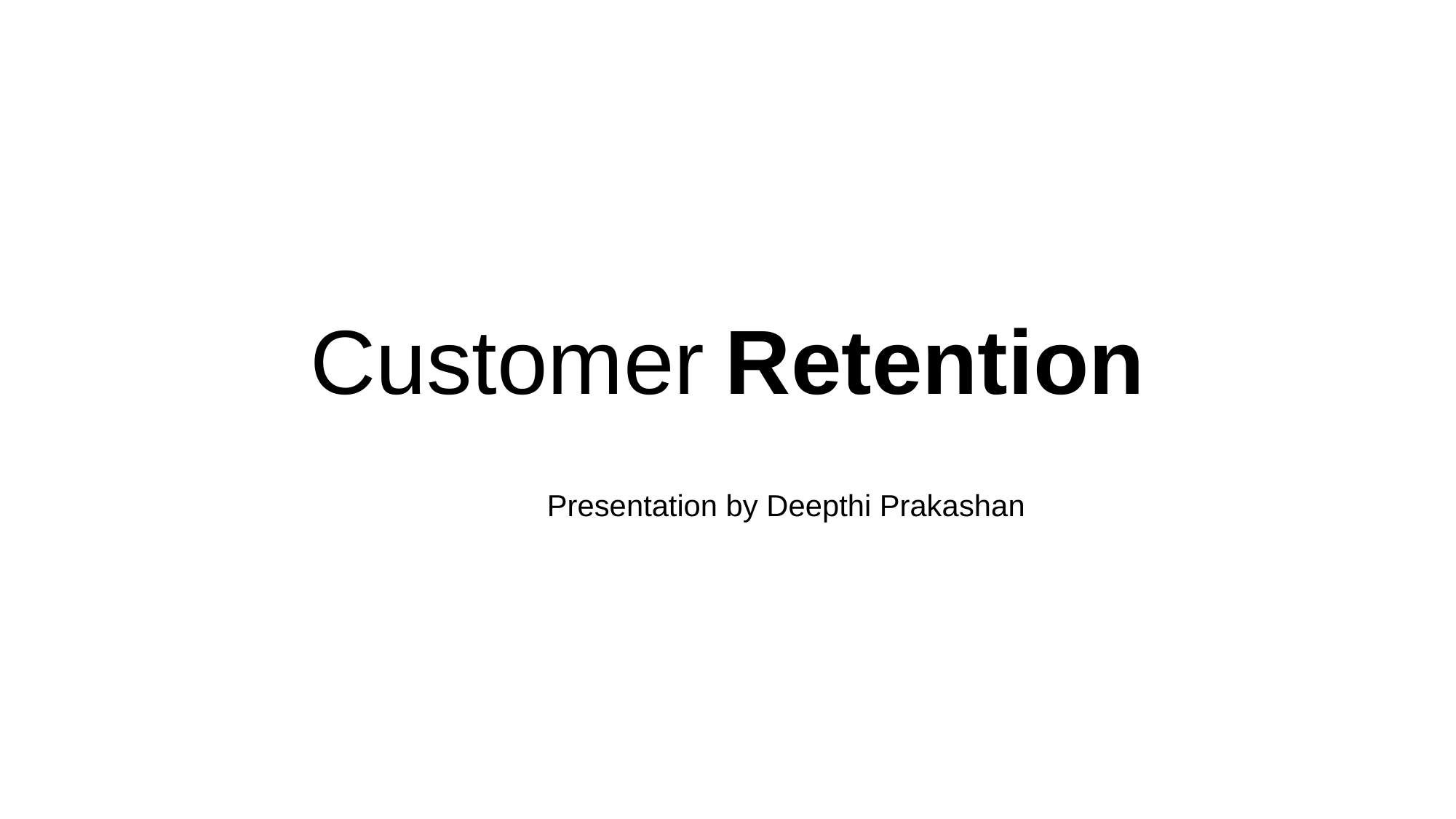

# Customer Retention

              Presentation by Deepthi Prakashan